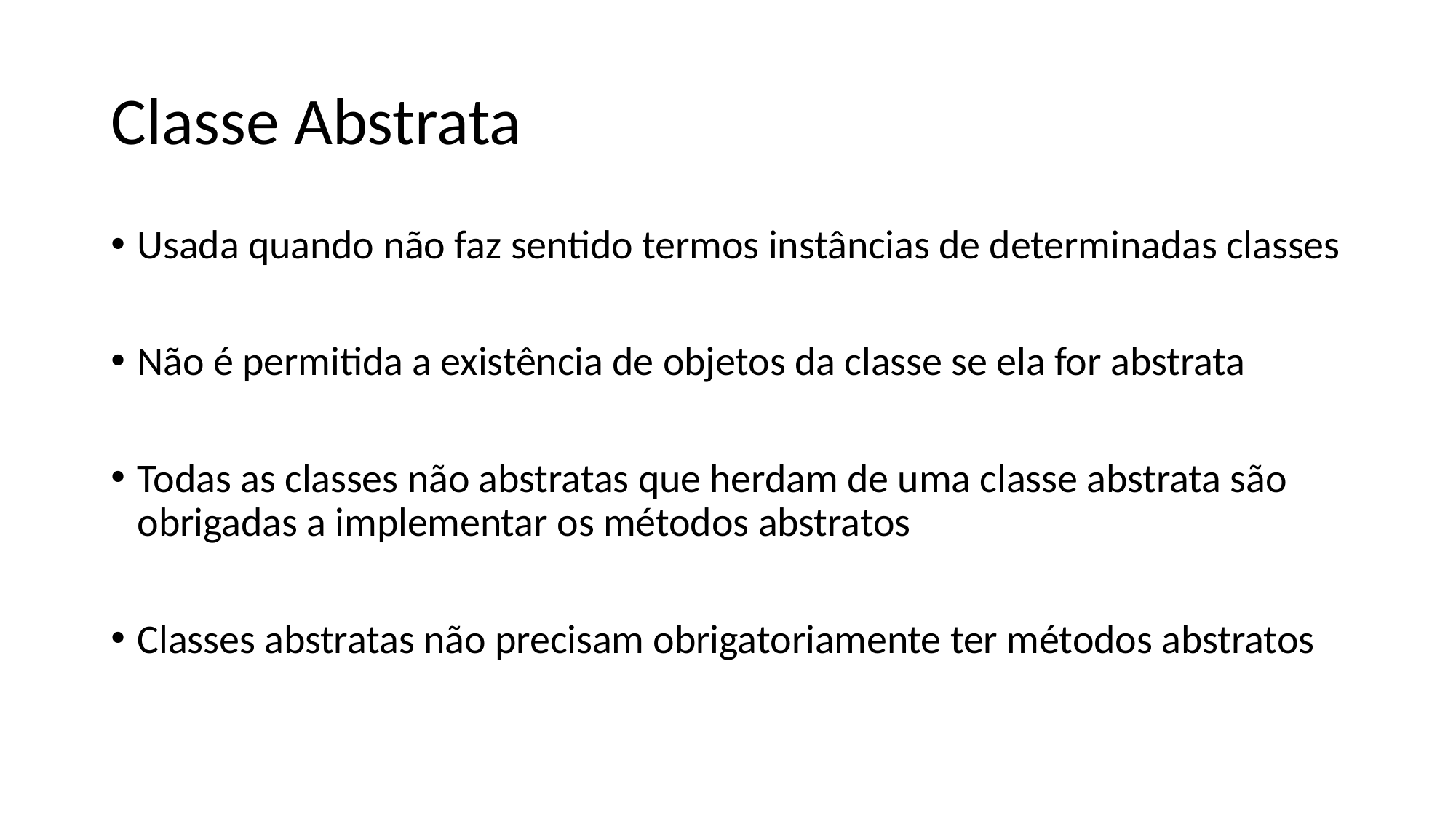

# Classe Abstrata
Usada quando não faz sentido termos instâncias de determinadas classes

Não é permitida a existência de objetos da classe se ela for abstrata

Todas as classes não abstratas que herdam de uma classe abstrata são obrigadas a implementar os métodos abstratos

Classes abstratas não precisam obrigatoriamente ter métodos abstratos